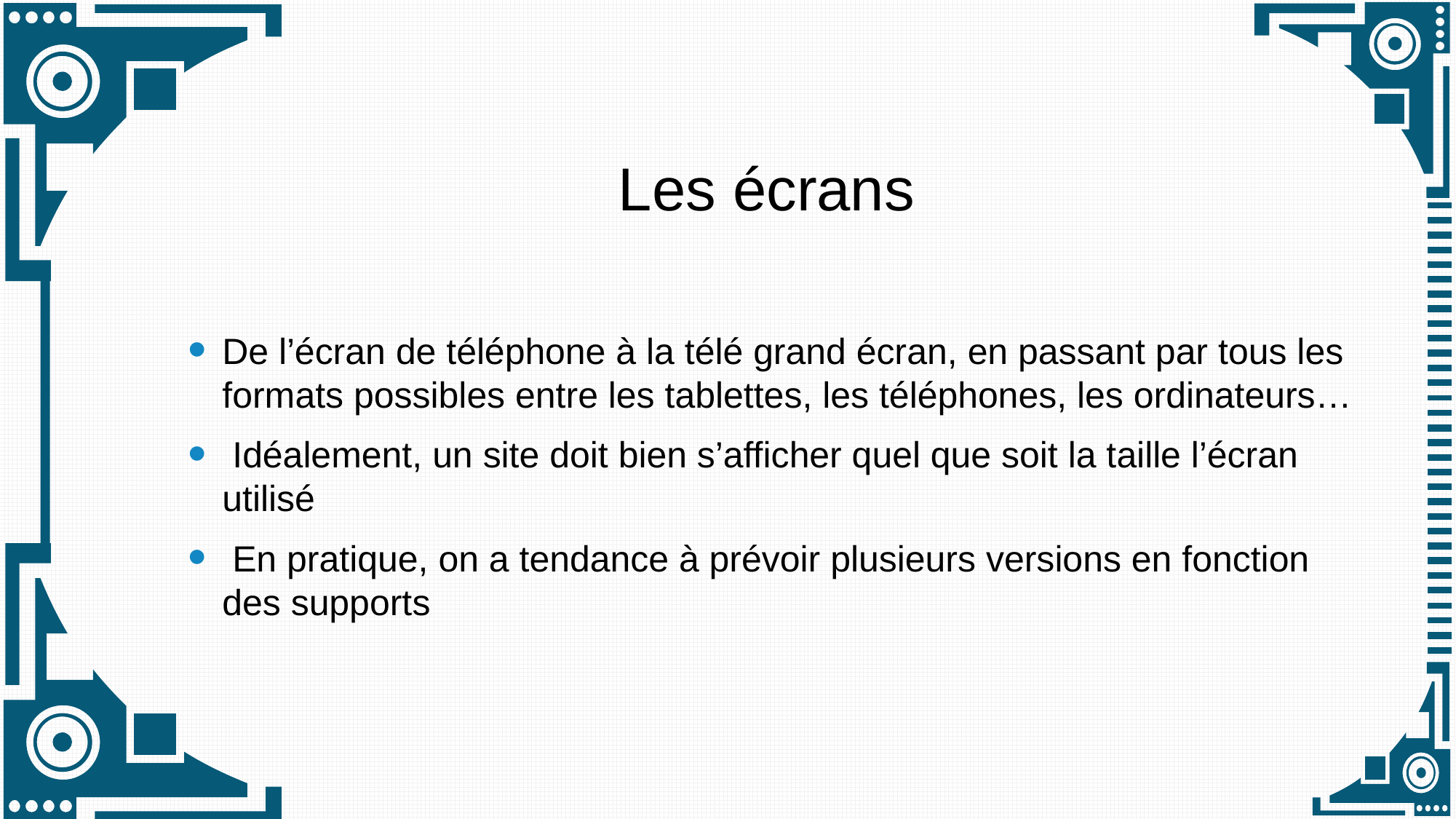

# Les écrans
De l’écran de téléphone à la télé grand écran, en passant par tous les formats possibles entre les tablettes, les téléphones, les ordinateurs…
 Idéalement, un site doit bien s’afficher quel que soit la taille l’écran utilisé
 En pratique, on a tendance à prévoir plusieurs versions en fonction des supports